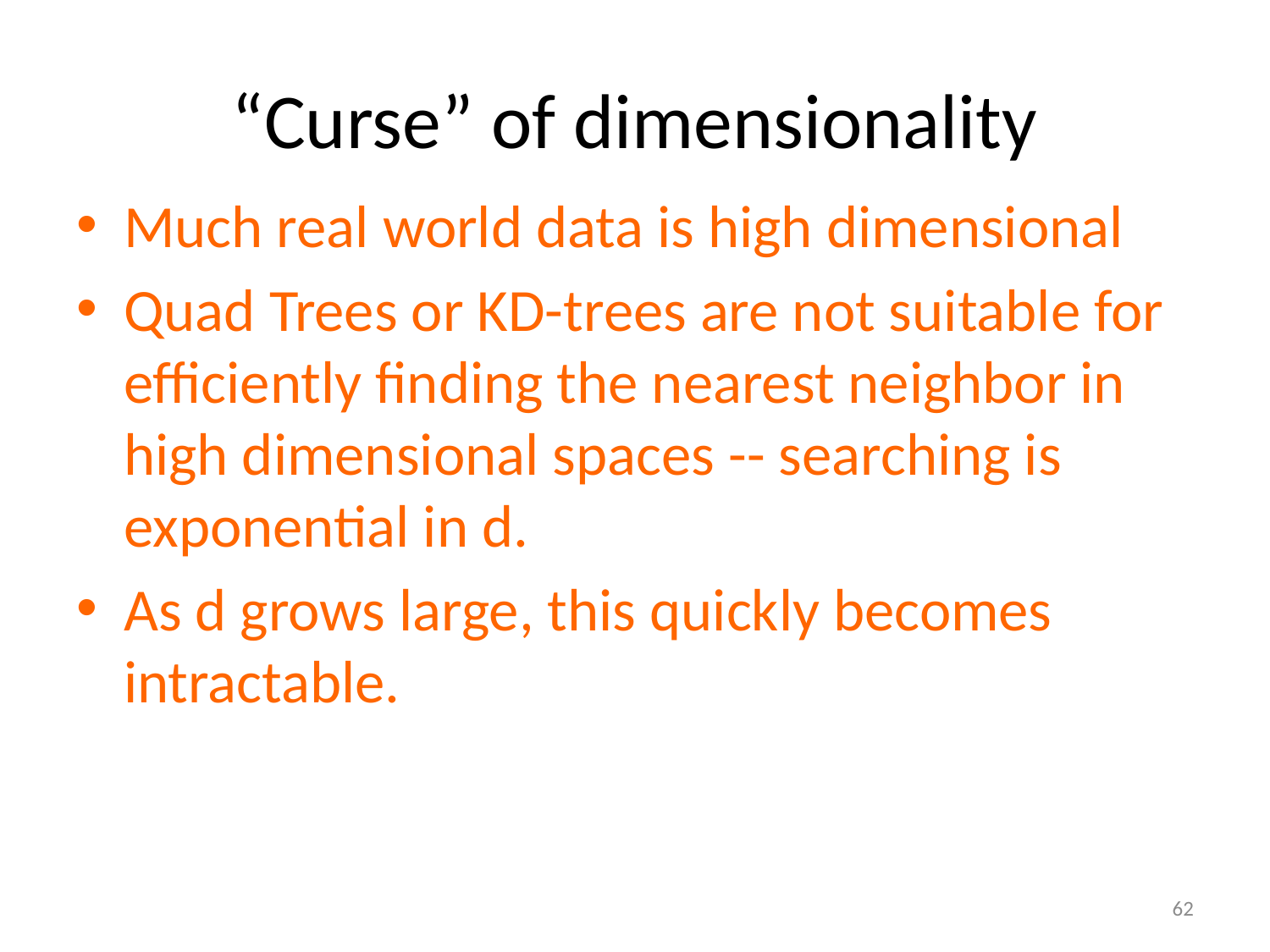

# “Curse” of dimensionality
Much real world data is high dimensional
Quad Trees or KD-trees are not suitable for efficiently finding the nearest neighbor in high dimensional spaces -- searching is exponential in d.
As d grows large, this quickly becomes intractable.
62